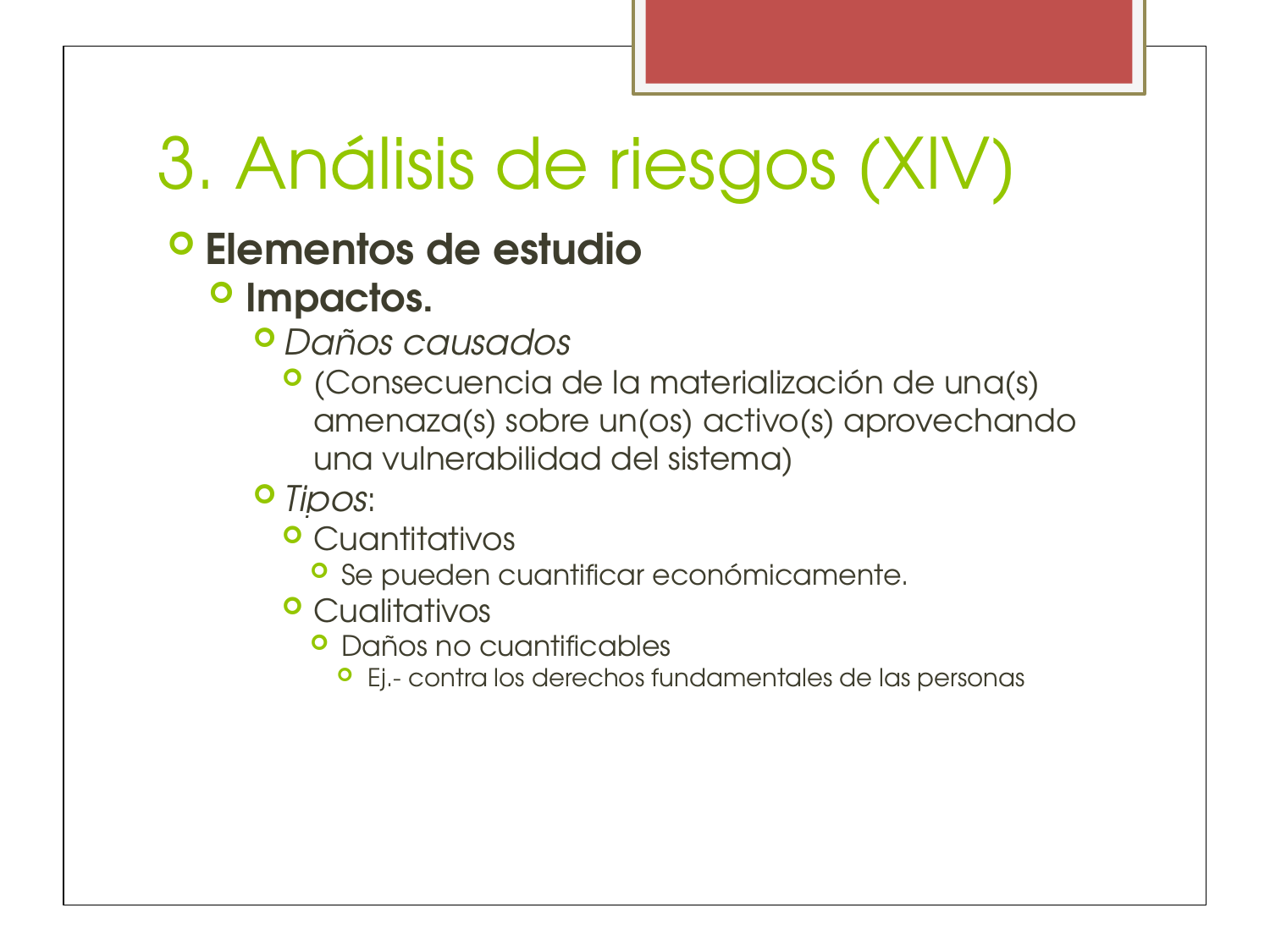

3. Análisis de riesgos (XIV)
Elementos de estudio
Impactos.
Daños causados
(Consecuencia de la materialización de una(s) amenaza(s) sobre un(os) activo(s) aprovechando una vulnerabilidad del sistema)
Tipos:
Cuantitativos
Se pueden cuantificar económicamente.
Cualitativos
Daños no cuantificables
Ej.- contra los derechos fundamentales de las personas